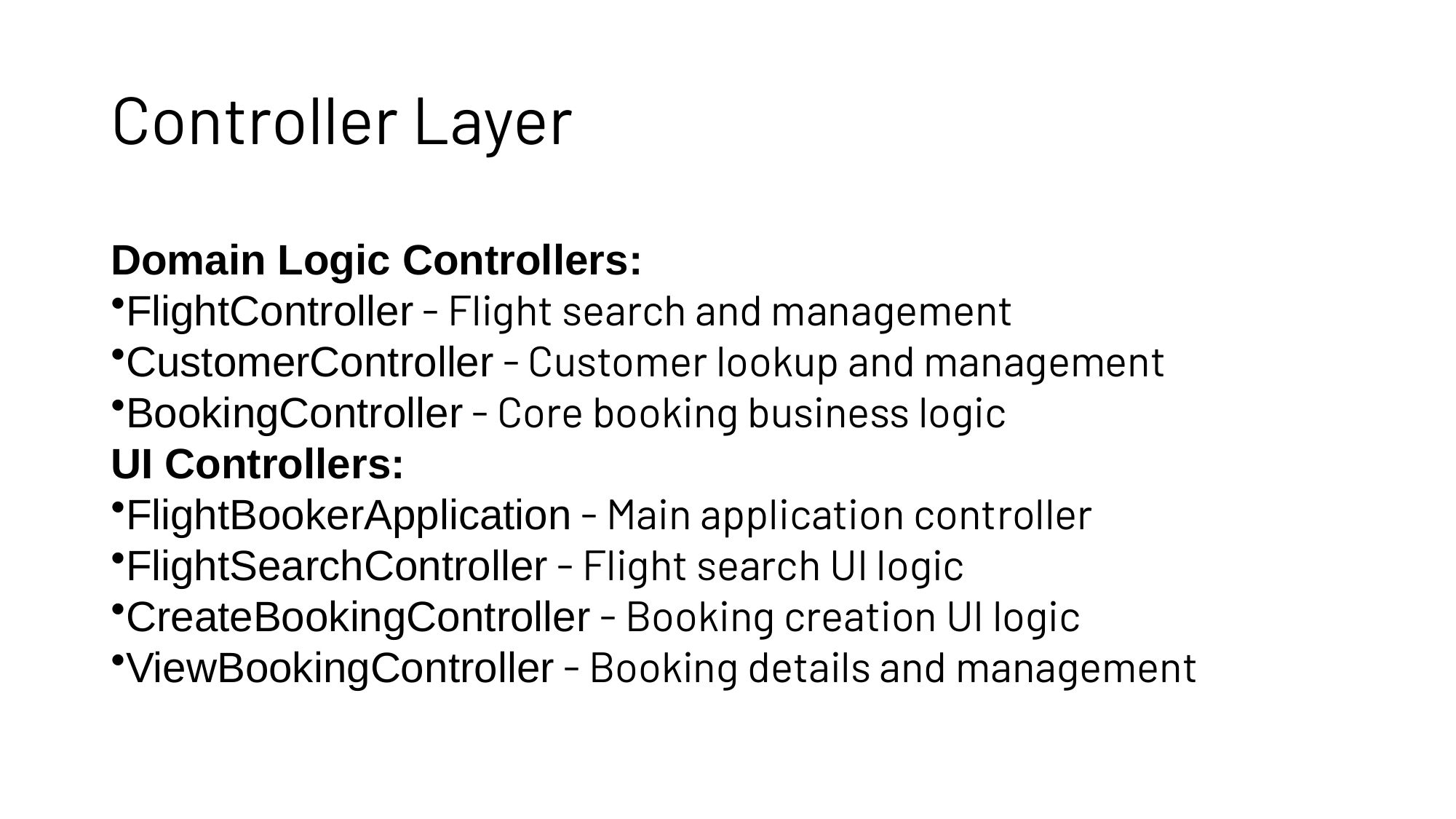

# Controller Layer
Domain Logic Controllers:
FlightController - Flight search and management
CustomerController - Customer lookup and management
BookingController - Core booking business logic
UI Controllers:
FlightBookerApplication - Main application controller
FlightSearchController - Flight search UI logic
CreateBookingController - Booking creation UI logic
ViewBookingController - Booking details and management